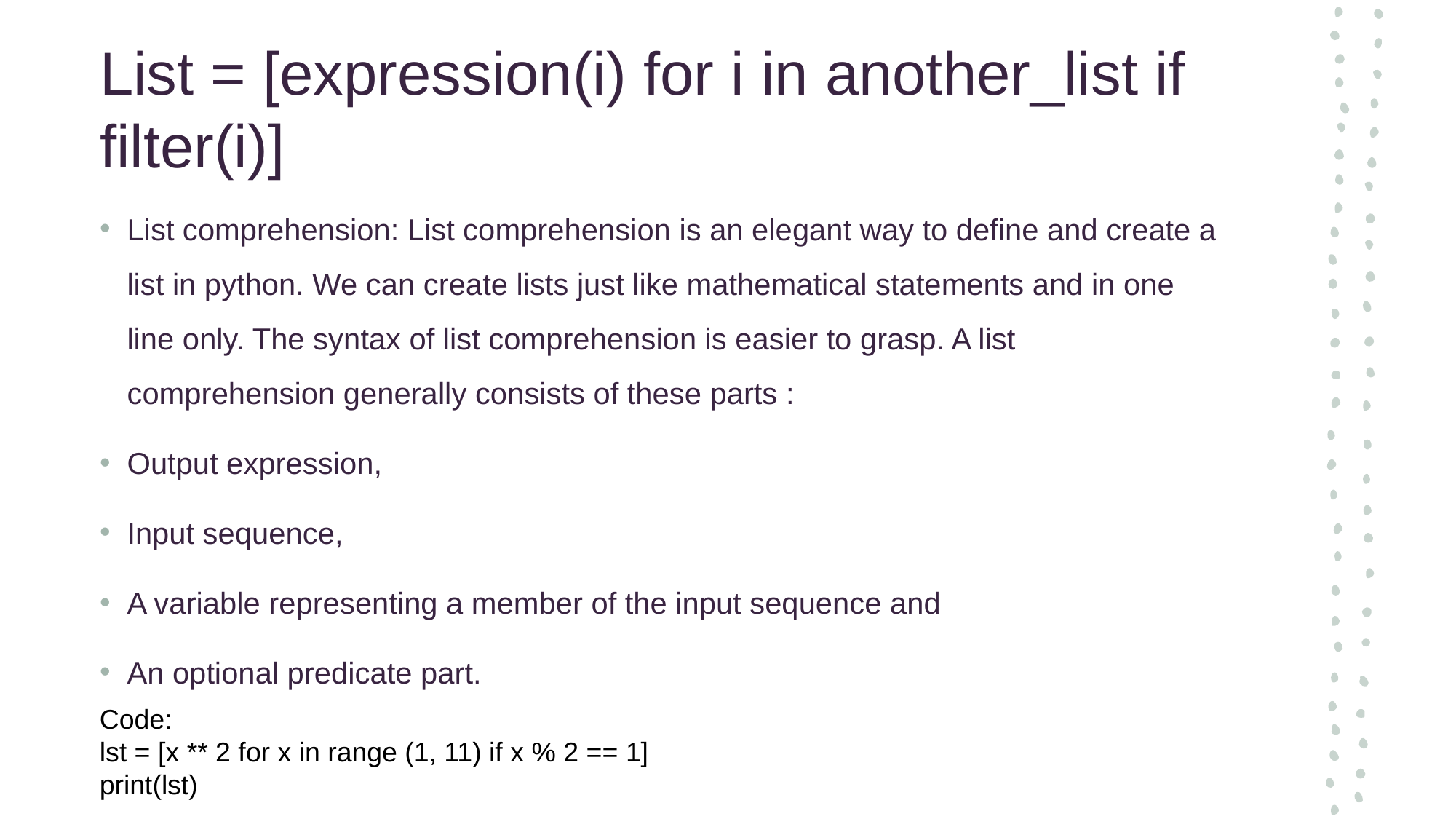

# List = [expression(i) for i in another_list if filter(i)]
List comprehension: List comprehension is an elegant way to define and create a list in python. We can create lists just like mathematical statements and in one line only. The syntax of list comprehension is easier to grasp. A list comprehension generally consists of these parts :
Output expression,
Input sequence,
A variable representing a member of the input sequence and
An optional predicate part.
Code:
lst = [x ** 2 for x in range (1, 11) if x % 2 == 1]
print(lst)